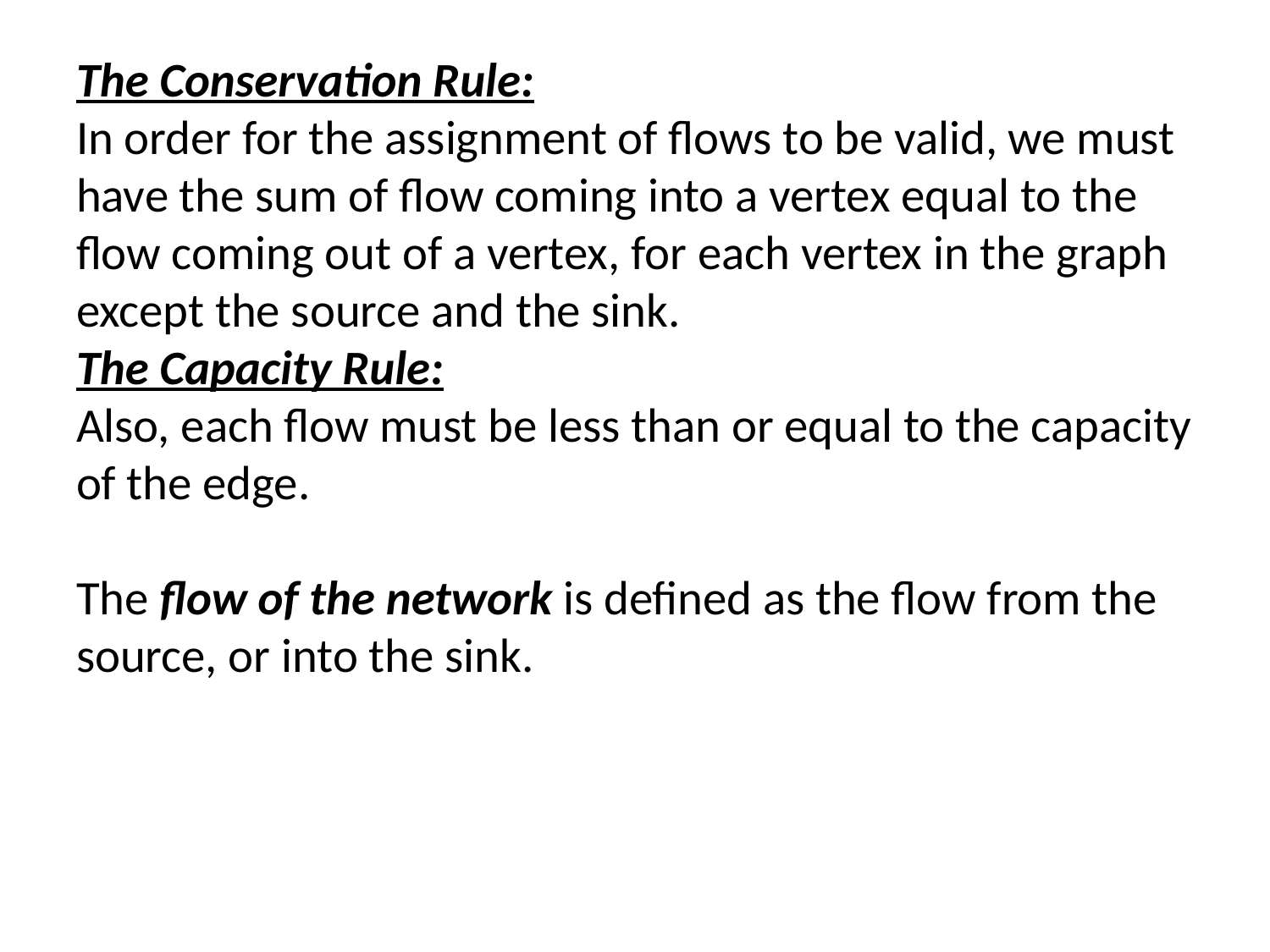

# The Conservation Rule: In order for the assignment of flows to be valid, we must have the sum of flow coming into a vertex equal to the flow coming out of a vertex, for each vertex in the graph except the source and the sink. The Capacity Rule: Also, each flow must be less than or equal to the capacity of the edge. The flow of the network is defined as the flow from the source, or into the sink.